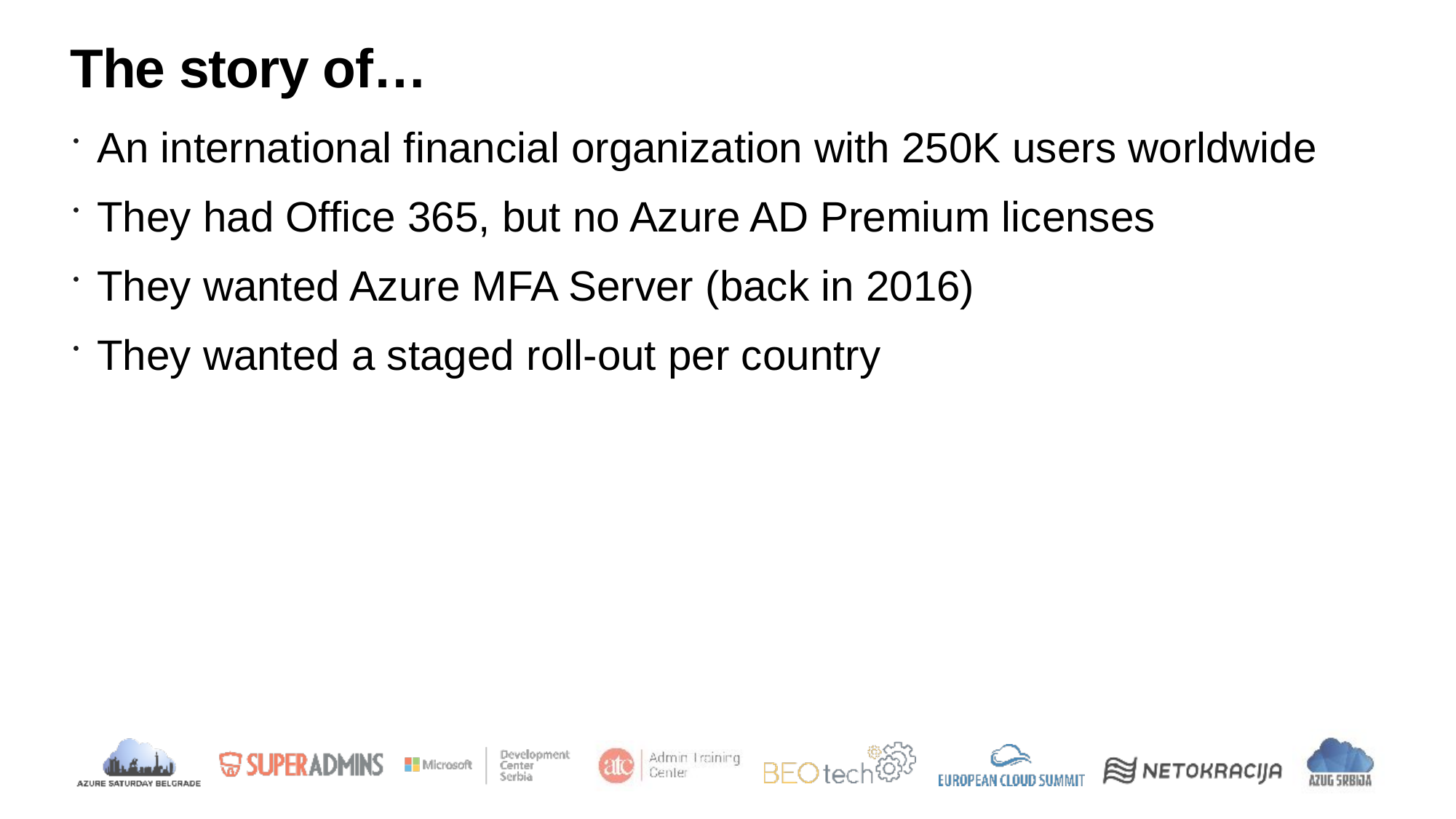

# The story of…
An international financial organization with 250K users worldwide
They had Office 365, but no Azure AD Premium licenses
They wanted Azure MFA Server (back in 2016)
They wanted a staged roll-out per country